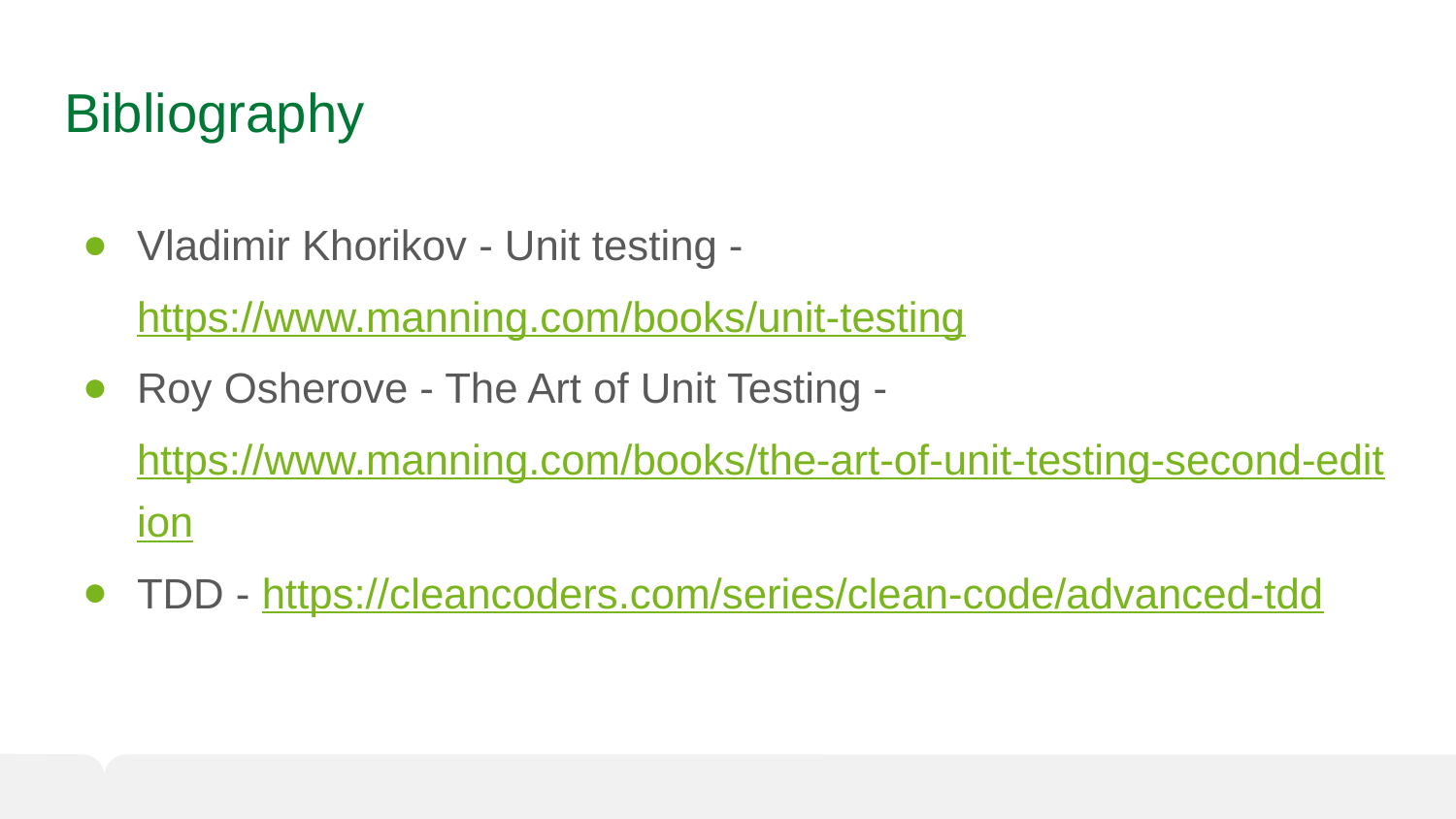

# Bibliography
Vladimir Khorikov - Unit testing - https://www.manning.com/books/unit-testing
Roy Osherove - The Art of Unit Testing - https://www.manning.com/books/the-art-of-unit-testing-second-edition
TDD - https://cleancoders.com/series/clean-code/advanced-tdd